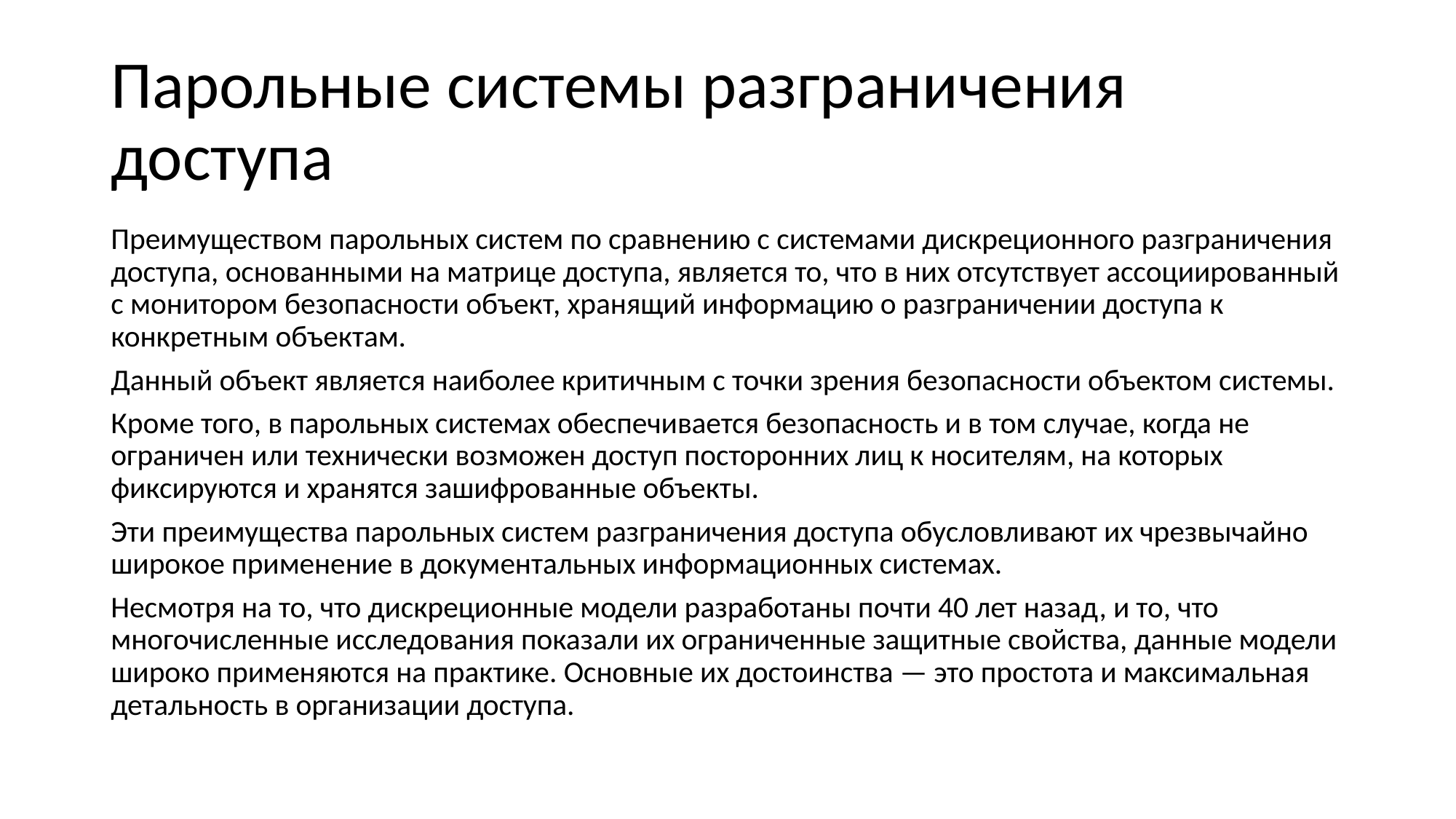

# Парольные системы разграничения доступа
Преимуществом парольных систем по сравнению с системами дискреционного разграничения доступа, основанными на матрице доступа, является то, что в них отсутствует ассоциированный с монитором безопасности объект, хранящий информацию о разграничении доступа к конкретным объектам.
Данный объект является наиболее критичным с точки зрения безопасности объектом системы.
Кроме того, в парольных системах обеспечивается безопасность и в том случае, когда не ограничен или технически возможен доступ посторонних лиц к носителям, на которых фиксируются и хранятся зашифрованные объекты.
Эти преимущества парольных систем разграничения доступа обусловливают их чрезвычайно широкое применение в документальных информационных системах.
Несмотря на то, что дискреционные модели разработаны почти 40 лет назад, и то, что многочисленные исследования показали их ограниченные защитные свойства, данные модели широко применяются на практике. Основные их достоинства — это простота и максимальная детальность в организации доступа.